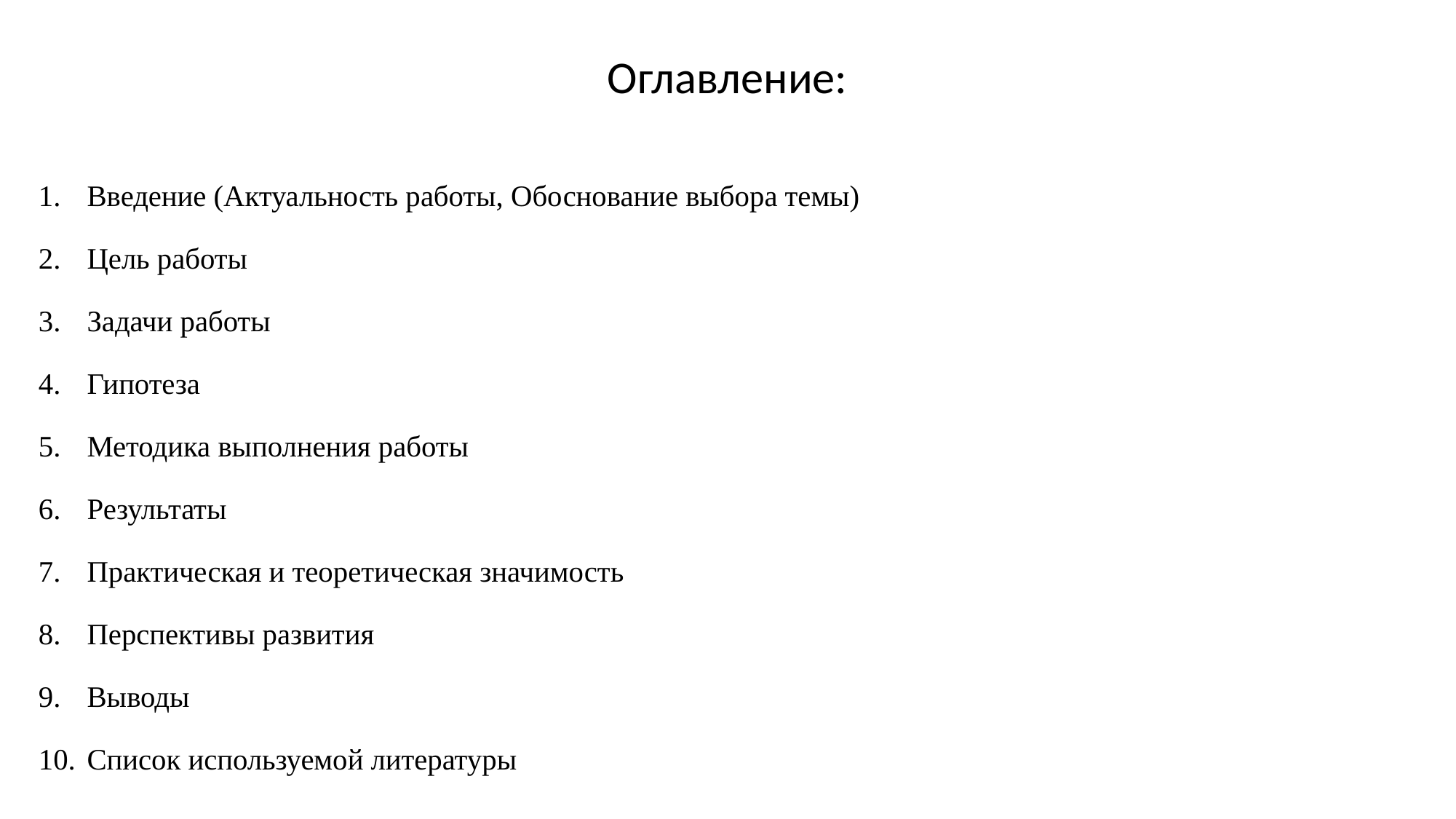

# Оглавление:
Введение (Актуальность работы, Обоснование выбора темы)
Цель работы
Задачи работы
Гипотеза
Методика выполнения работы
Результаты
Практическая и теоретическая значимость
Перспективы развития
Выводы
Список используемой литературы